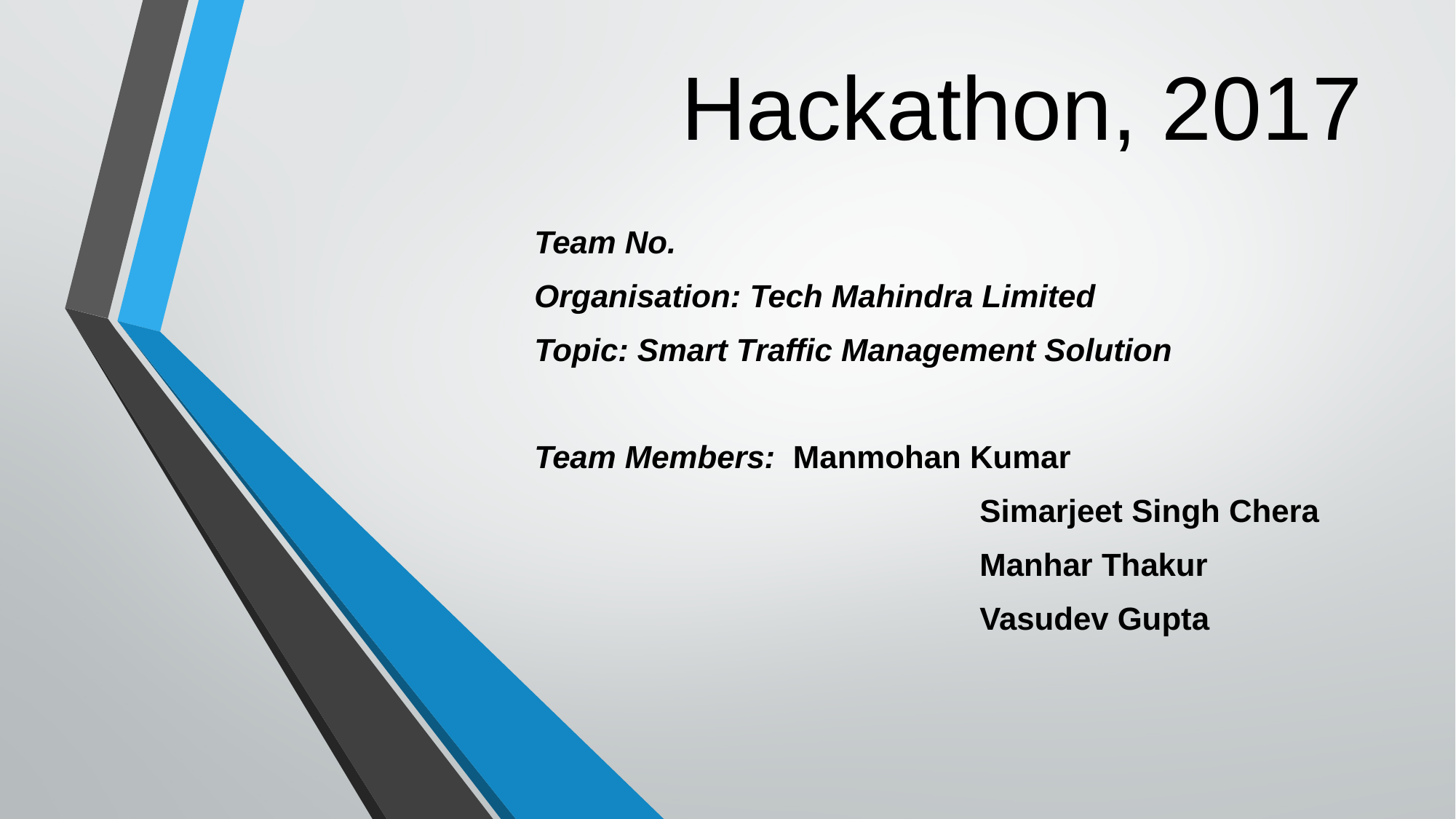

# Hackathon, 2017
Team No.
Organisation: Tech Mahindra Limited
Topic: Smart Traffic Management Solution

Team Members:  Manmohan Kumar
				 Simarjeet Singh Chera
				 Manhar Thakur
				 Vasudev Gupta